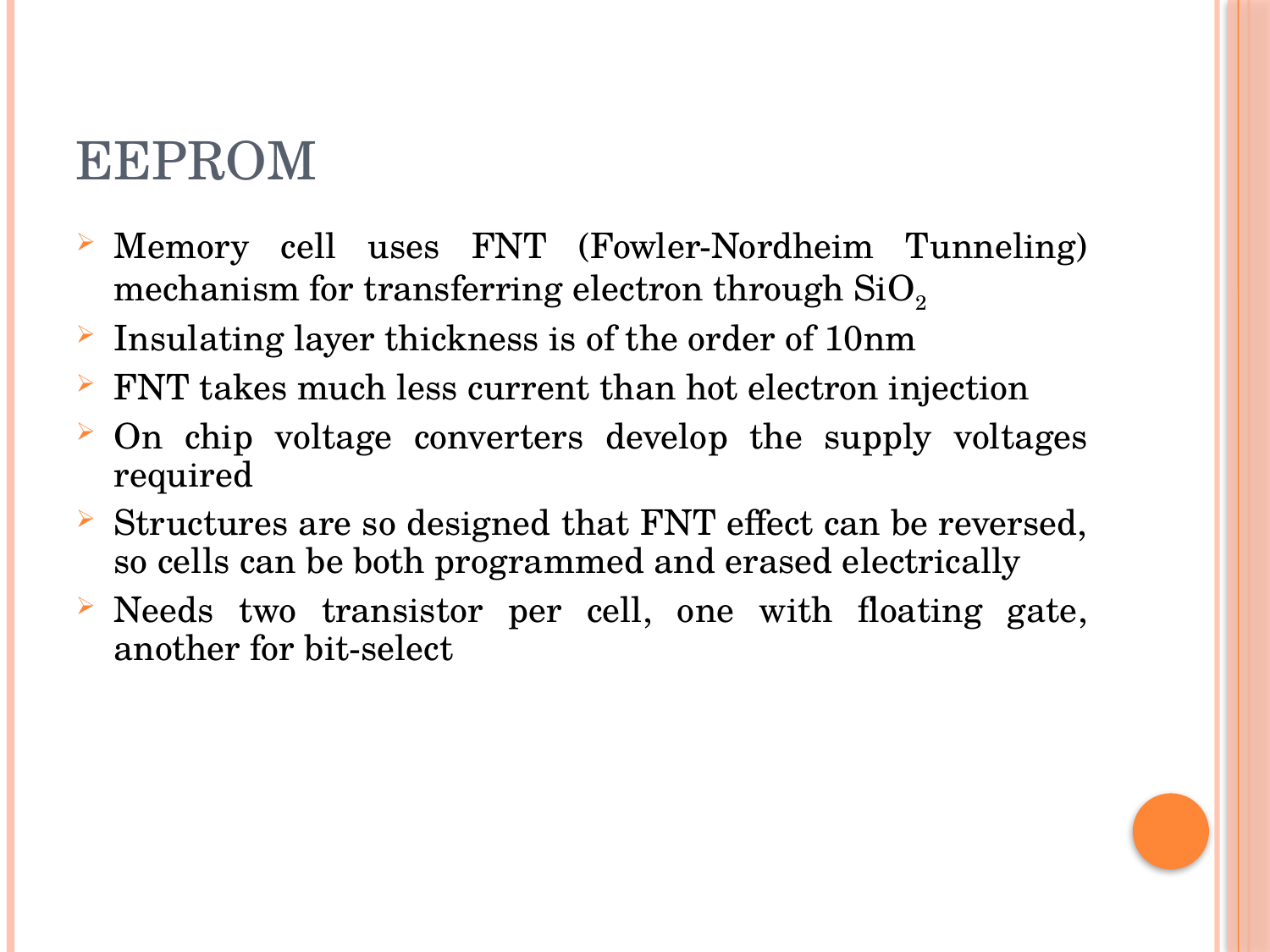

# EEPROM
Memory cell uses FNT (Fowler-Nordheim Tunneling) mechanism for transferring electron through SiO2
Insulating layer thickness is of the order of 10nm
FNT takes much less current than hot electron injection
On chip voltage converters develop the supply voltages required
Structures are so designed that FNT effect can be reversed, so cells can be both programmed and erased electrically
Needs two transistor per cell, one with floating gate, another for bit-select